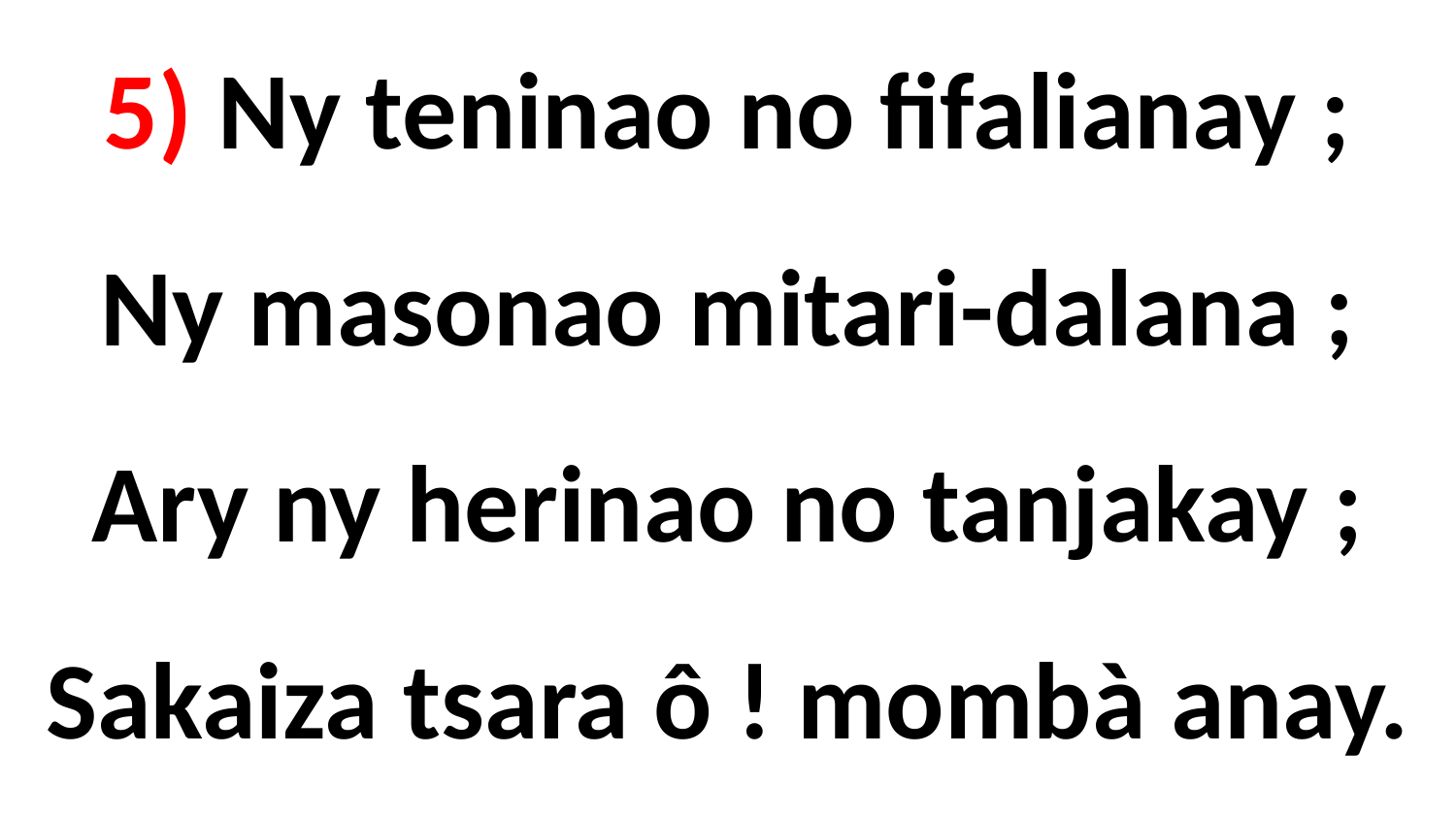

# 5) Ny teninao no fifalianay ; Ny masonao mitari-dalana ; Ary ny herinao no tanjakay ; Sakaiza tsara ô ! mombà anay.